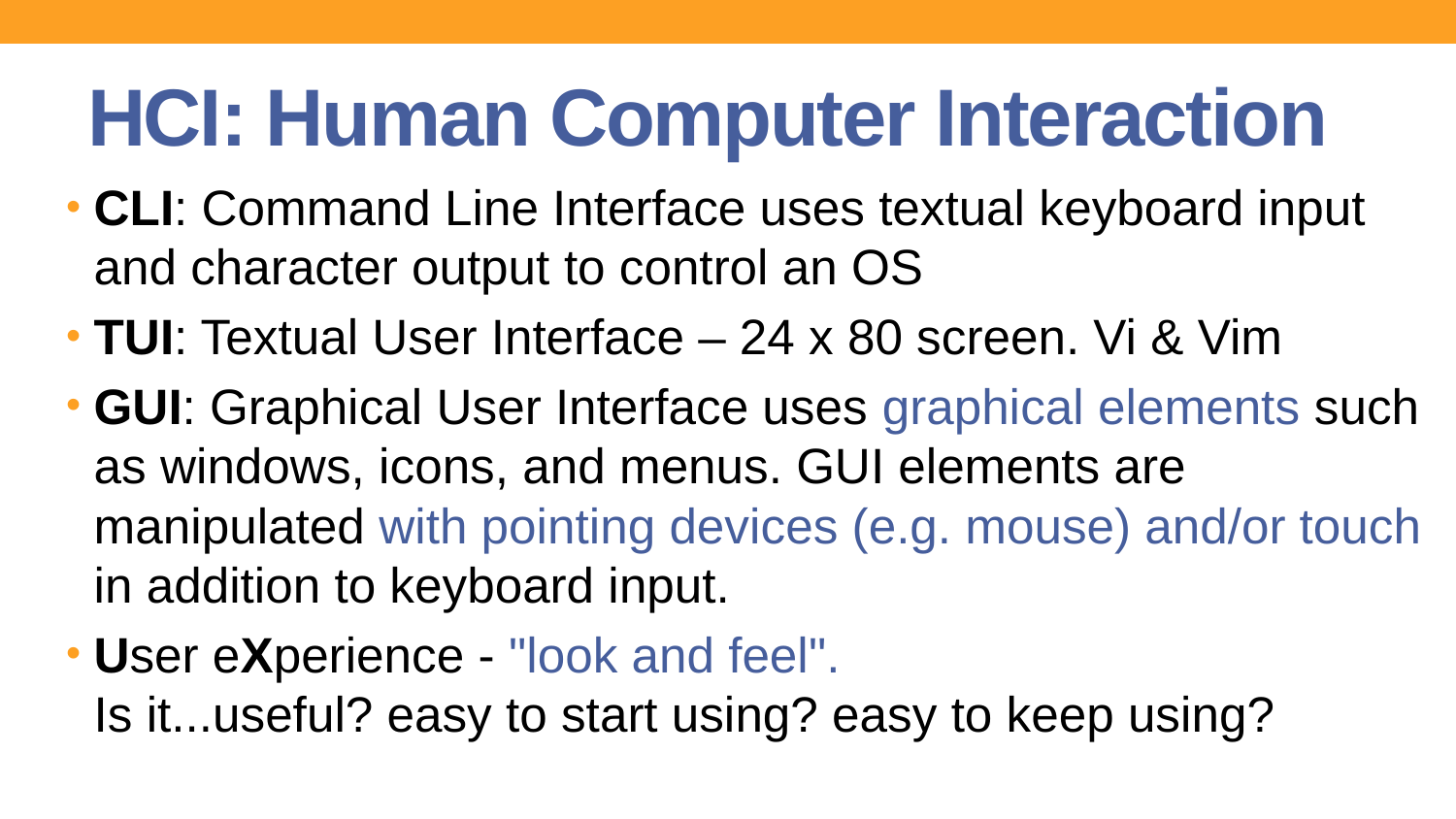

# HCI: Human Computer Interaction
CLI: Command Line Interface uses textual keyboard input and character output to control an OS
TUI: Textual User Interface – 24 x 80 screen. Vi & Vim
GUI: Graphical User Interface uses graphical elements such as windows, icons, and menus. GUI elements are manipulated with pointing devices (e.g. mouse) and/or touch in addition to keyboard input.
User eXperience - "look and feel".
Is it...useful? easy to start using? easy to keep using?